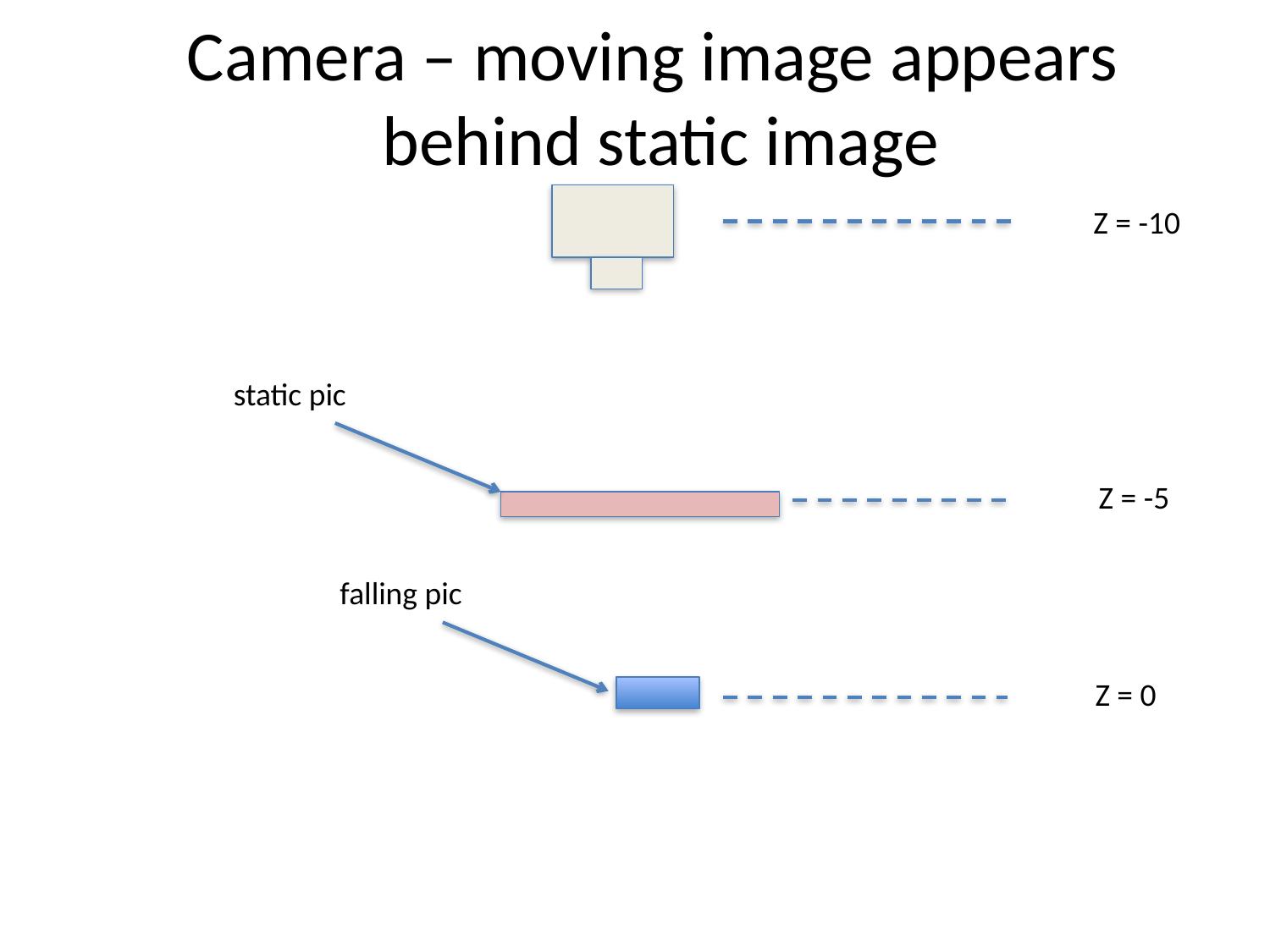

Camera – moving image appears
behind static image

Z = -10

static pic
Z = -5

falling pic
Z = 0